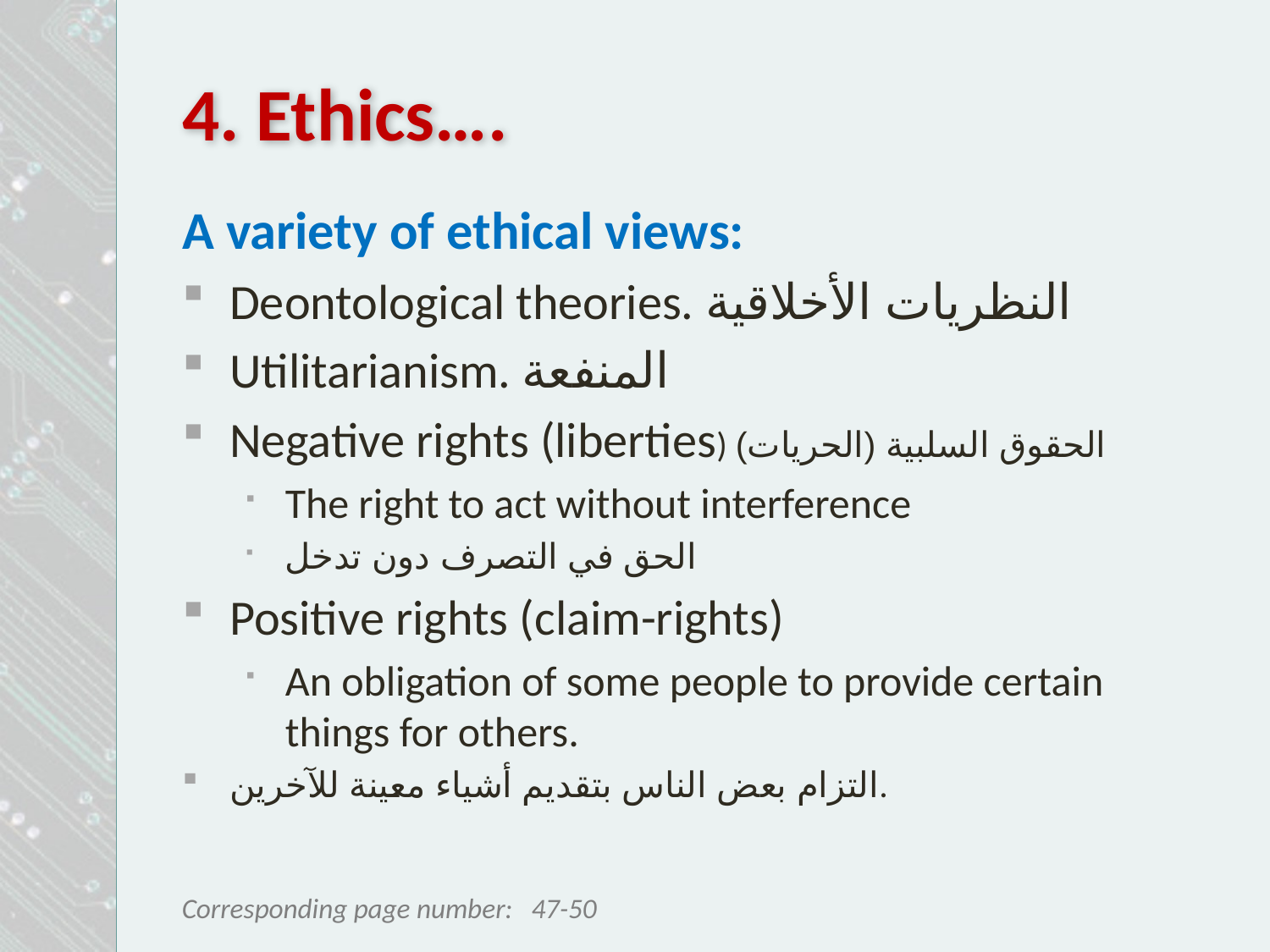

# 4. Ethics….
A variety of ethical views:
Deontological theories. النظريات الأخلاقية
Utilitarianism. المنفعة
Negative rights (liberties) الحقوق السلبية (الحريات)
The right to act without interference
الحق في التصرف دون تدخل
Positive rights (claim-rights)
An obligation of some people to provide certain things for others.
التزام بعض الناس بتقديم أشياء معينة للآخرين.

47-50